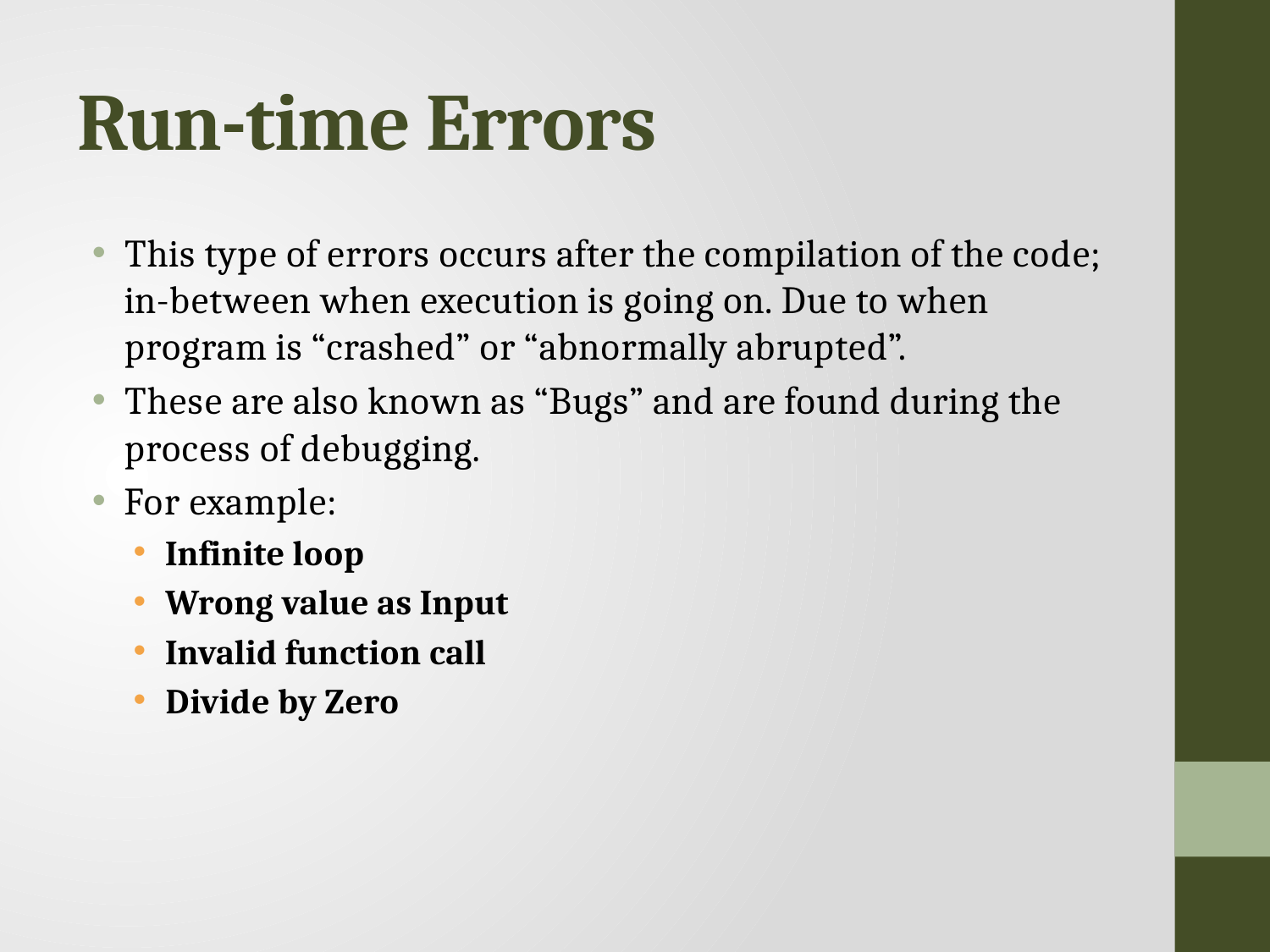

# Run-time Errors
This type of errors occurs after the compilation of the code; in-between when execution is going on. Due to when program is “crashed” or “abnormally abrupted”.
These are also known as “Bugs” and are found during the process of debugging.
For example:
Infinite loop
Wrong value as Input
Invalid function call
Divide by Zero